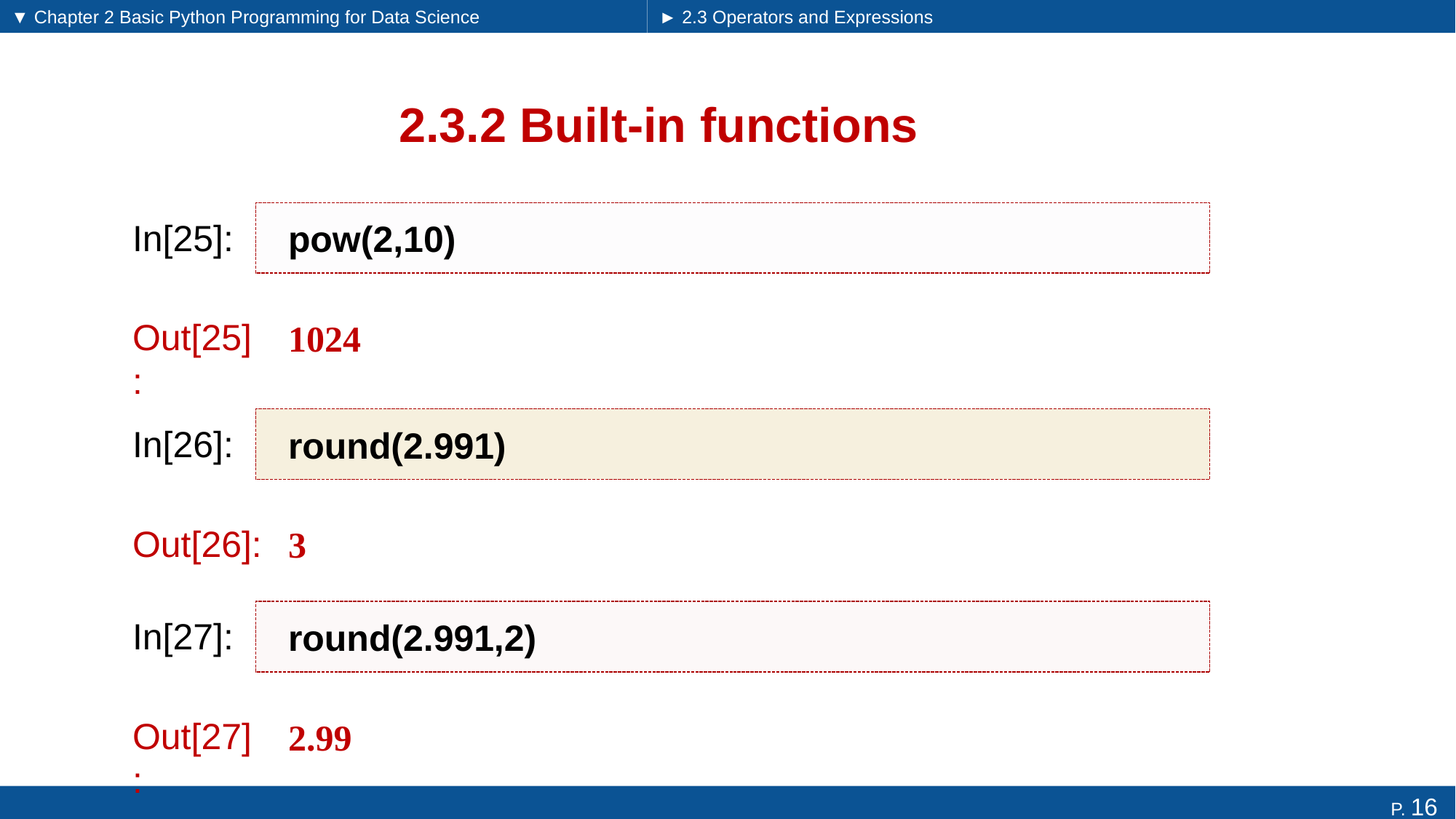

▼ Chapter 2 Basic Python Programming for Data Science
► 2.3 Operators and Expressions
# 2.3.2 Built-in functions
pow(2,10)
In[25]:
1024
Out[25]:
round(2.991)
In[26]:
3
Out[26]:
round(2.991,2)
In[27]:
2.99
Out[27]: